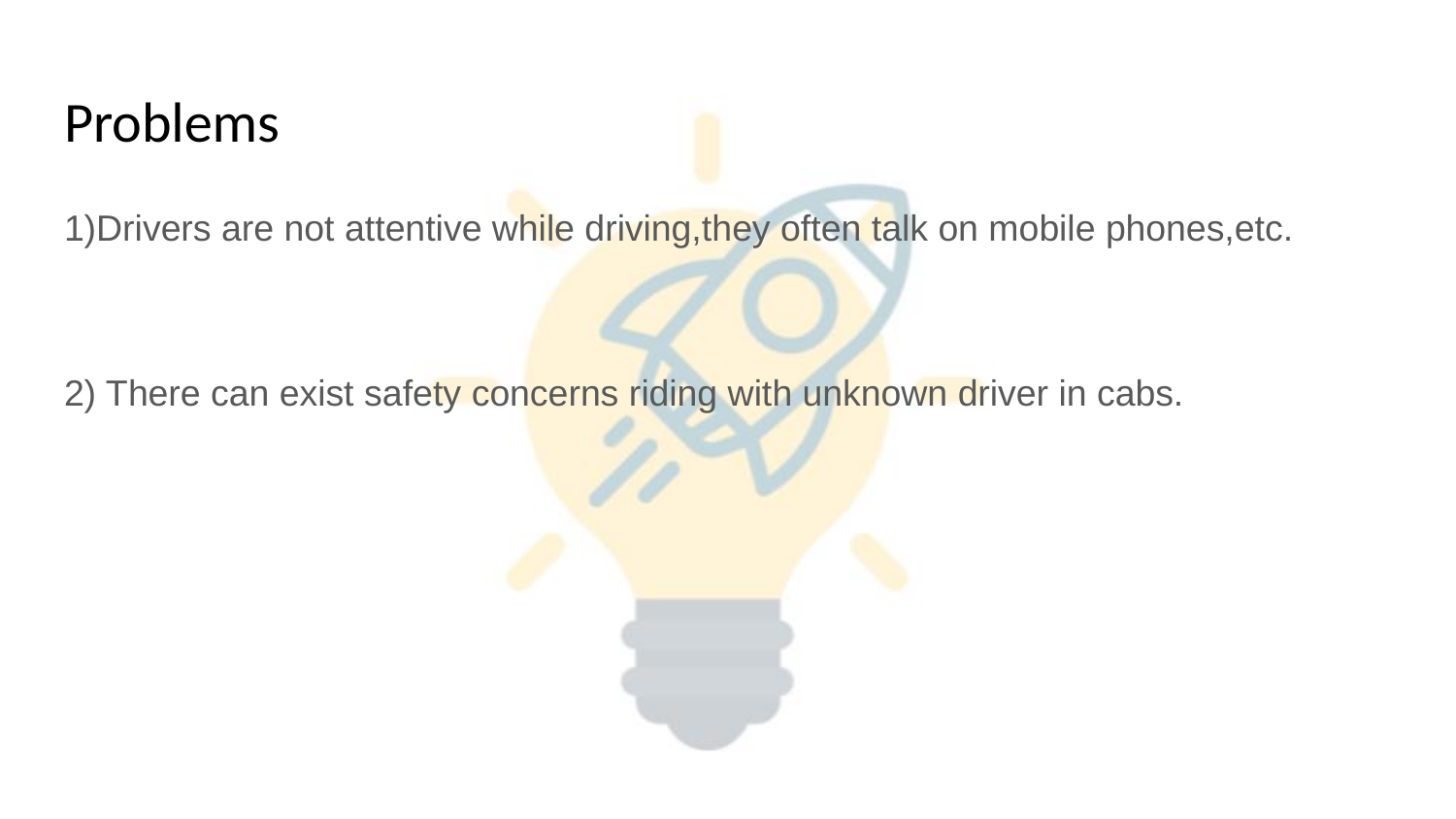

# Problems
1)Drivers are not attentive while driving,they often talk on mobile phones,etc.

2) There can exist safety concerns riding with unknown driver in cabs.